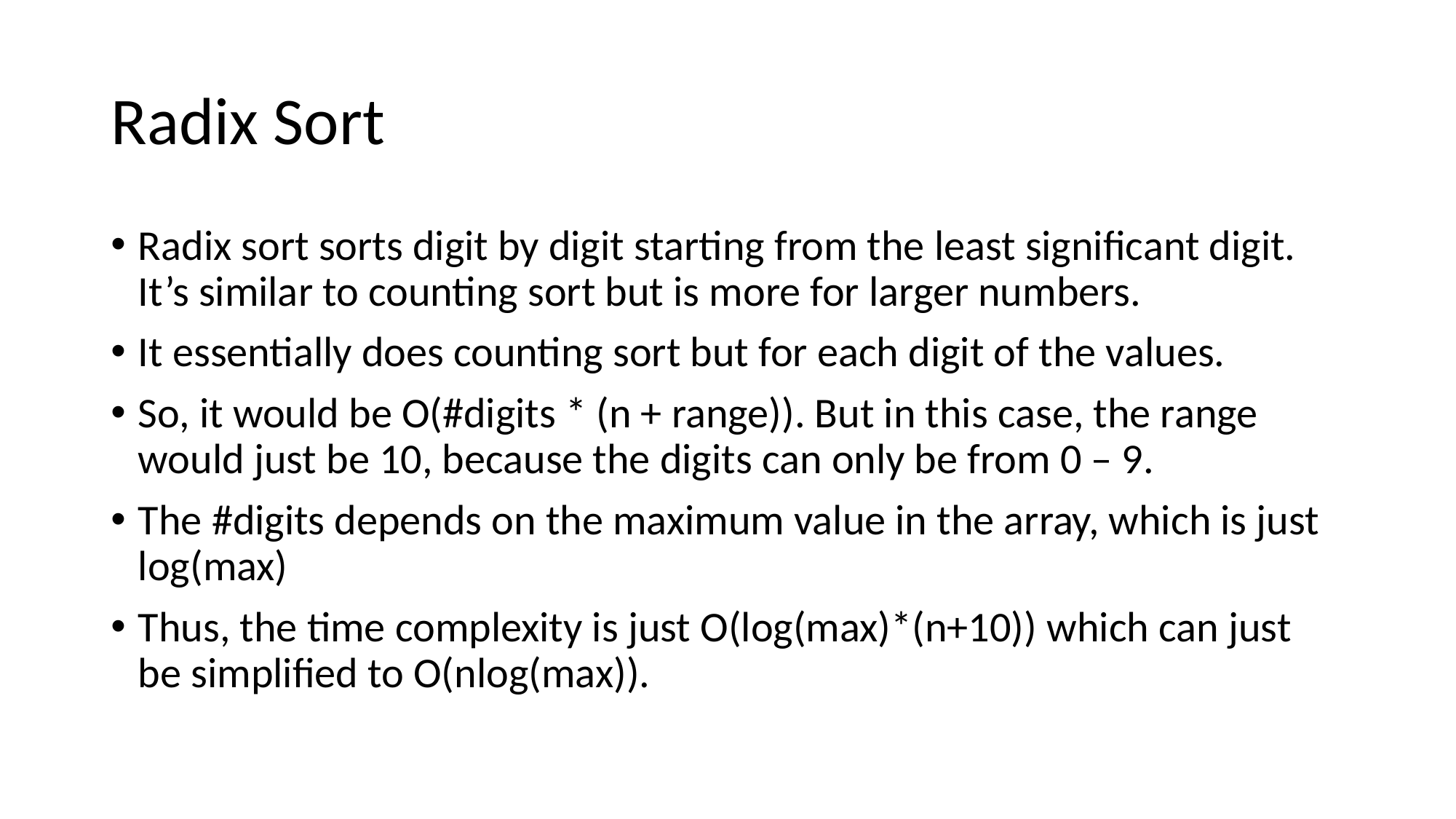

# Radix Sort
Radix sort sorts digit by digit starting from the least significant digit. It’s similar to counting sort but is more for larger numbers.
It essentially does counting sort but for each digit of the values.
So, it would be O(#digits * (n + range)). But in this case, the range would just be 10, because the digits can only be from 0 – 9.
The #digits depends on the maximum value in the array, which is just log(max)
Thus, the time complexity is just O(log(max)*(n+10)) which can just be simplified to O(nlog(max)).